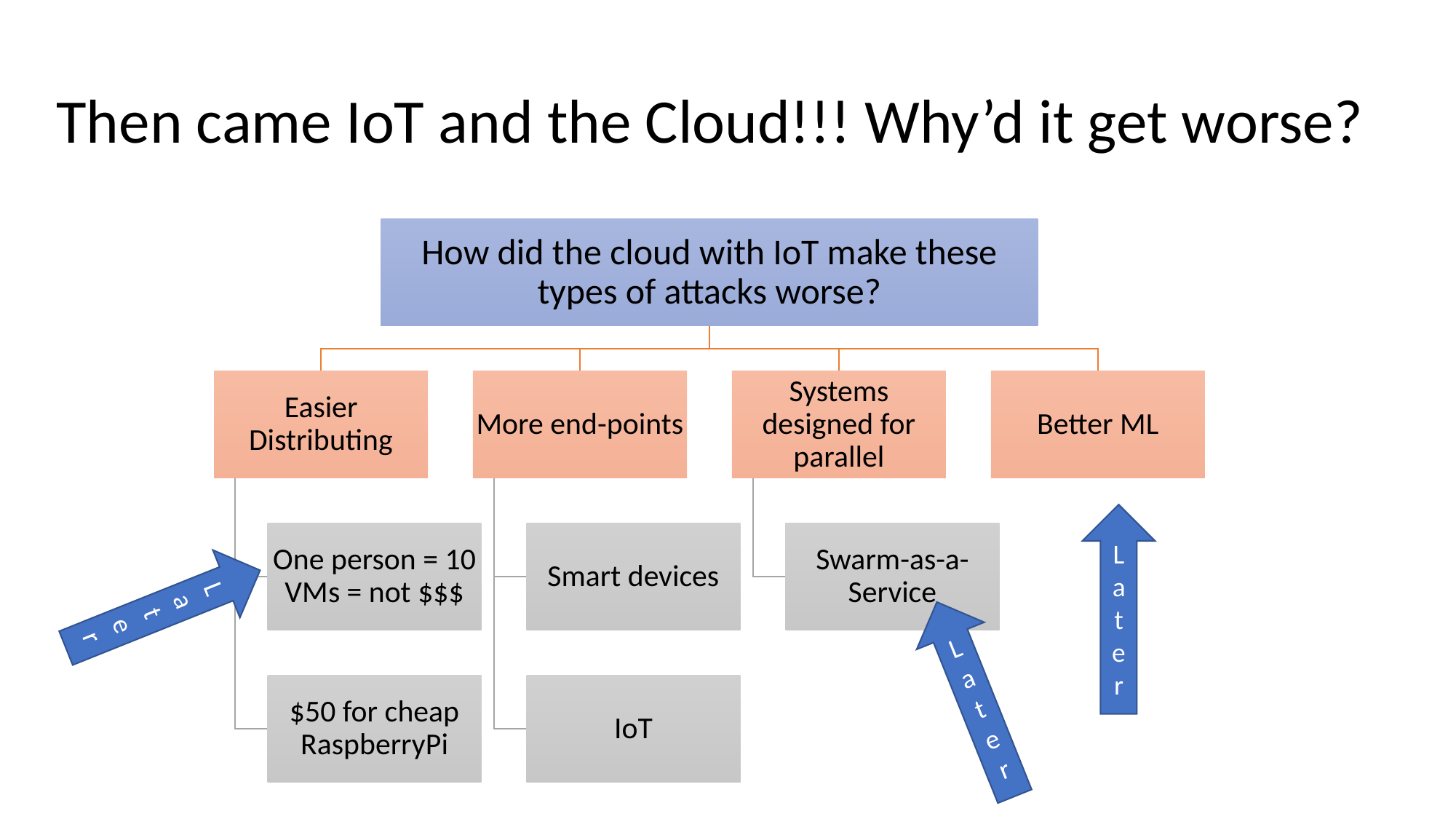

# Then came IoT and the Cloud!!! Why’d it get worse?
How did the cloud with IoT make these types of attacks worse?
Easier Distributing
One person = 10 VMs = not $$$
$50 for cheap RaspberryPi
More end-points
Smart devices
IoT
Systems designed for parallel
Swarm-as-a-Service
Better ML
Later
Later
Later